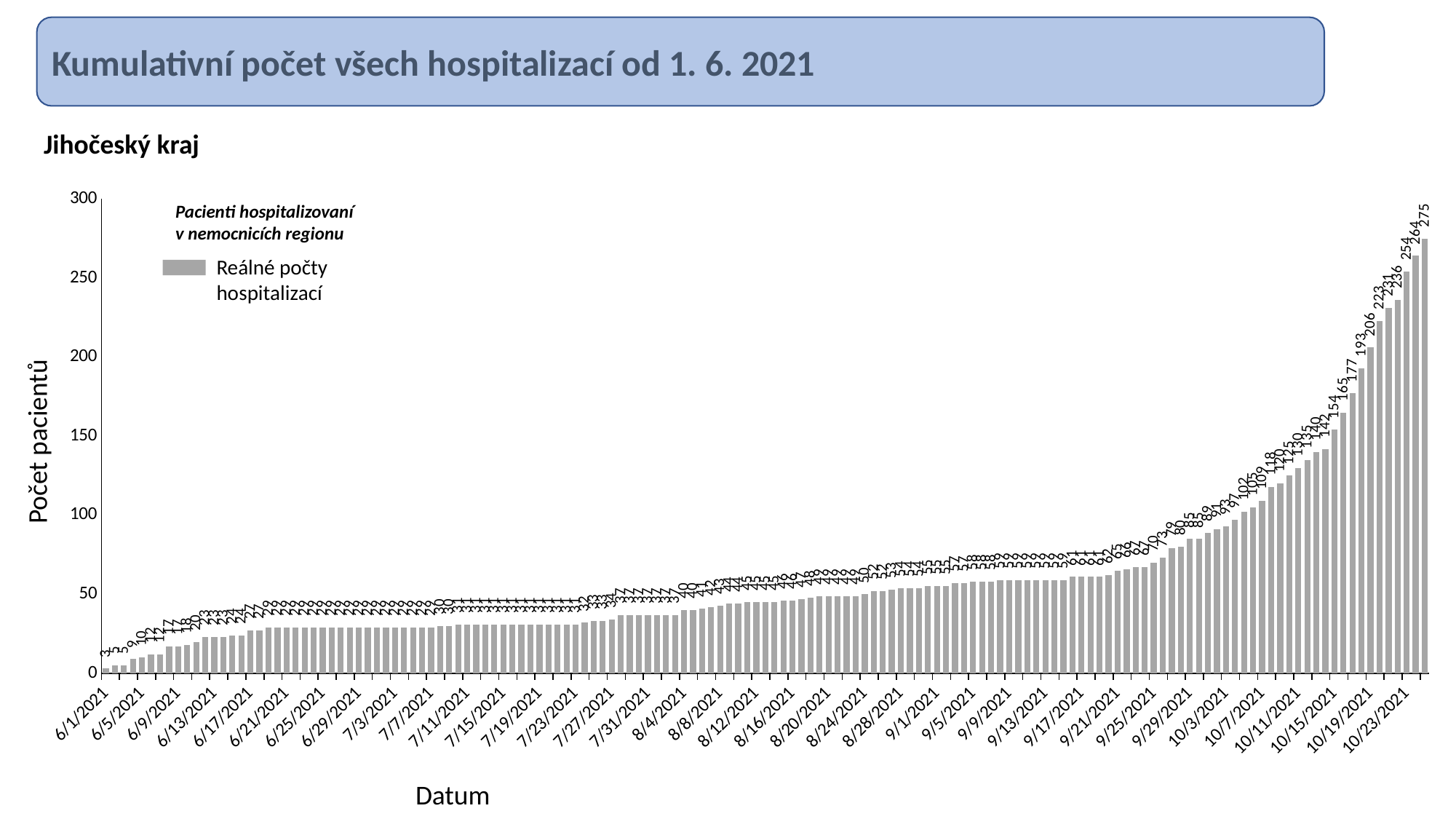

Kumulativní počet všech hospitalizací od 1. 6. 2021
Jihočeský kraj

### Chart

| Category |  |  |  |
|---|---|---|---|
| 44348 | 3.0 | None | None |
| 44349 | 5.0 | None | None |
| 44350 | 5.0 | None | None |
| 44351 | 9.0 | None | None |
| 44352 | 10.0 | None | None |
| 44353 | 12.0 | None | None |
| 44354 | 12.0 | None | None |
| 44355 | 17.0 | None | None |
| 44356 | 17.0 | None | None |
| 44357 | 18.0 | None | None |
| 44358 | 20.0 | None | None |
| 44359 | 23.0 | None | None |
| 44360 | 23.0 | None | None |
| 44361 | 23.0 | None | None |
| 44362 | 24.0 | None | None |
| 44363 | 24.0 | None | None |
| 44364 | 27.0 | None | None |
| 44365 | 27.0 | None | None |
| 44366 | 29.0 | None | None |
| 44367 | 29.0 | None | None |
| 44368 | 29.0 | None | None |
| 44369 | 29.0 | None | None |
| 44370 | 29.0 | None | None |
| 44371 | 29.0 | None | None |
| 44372 | 29.0 | None | None |
| 44373 | 29.0 | None | None |
| 44374 | 29.0 | None | None |
| 44375 | 29.0 | None | None |
| 44376 | 29.0 | None | None |
| 44377 | 29.0 | None | None |
| 44378 | 29.0 | None | None |
| 44379 | 29.0 | None | None |
| 44380 | 29.0 | None | None |
| 44381 | 29.0 | None | None |
| 44382 | 29.0 | None | None |
| 44383 | 29.0 | None | None |
| 44384 | 29.0 | None | None |
| 44385 | 30.0 | None | None |
| 44386 | 30.0 | None | None |
| 44387 | 31.0 | None | None |
| 44388 | 31.0 | None | None |
| 44389 | 31.0 | None | None |
| 44390 | 31.0 | None | None |
| 44391 | 31.0 | None | None |
| 44392 | 31.0 | None | None |
| 44393 | 31.0 | None | None |
| 44394 | 31.0 | None | None |
| 44395 | 31.0 | None | None |
| 44396 | 31.0 | None | None |
| 44397 | 31.0 | None | None |
| 44398 | 31.0 | None | None |
| 44399 | 31.0 | None | None |
| 44400 | 31.0 | None | None |
| 44401 | 32.0 | None | None |
| 44402 | 33.0 | None | None |
| 44403 | 33.0 | None | None |
| 44404 | 34.0 | None | None |
| 44405 | 37.0 | None | None |
| 44406 | 37.0 | None | None |
| 44407 | 37.0 | None | None |
| 44408 | 37.0 | None | None |
| 44409 | 37.0 | None | None |
| 44410 | 37.0 | None | None |
| 44411 | 37.0 | None | None |
| 44412 | 40.0 | None | None |
| 44413 | 40.0 | None | None |
| 44414 | 41.0 | None | None |
| 44415 | 42.0 | None | None |
| 44416 | 43.0 | None | None |
| 44417 | 44.0 | None | None |
| 44418 | 44.0 | None | None |
| 44419 | 45.0 | None | None |
| 44420 | 45.0 | None | None |
| 44421 | 45.0 | None | None |
| 44422 | 45.0 | None | None |
| 44423 | 46.0 | None | None |
| 44424 | 46.0 | None | None |
| 44425 | 47.0 | None | None |
| 44426 | 48.0 | None | None |
| 44427 | 49.0 | None | None |
| 44428 | 49.0 | None | None |
| 44429 | 49.0 | None | None |
| 44430 | 49.0 | None | None |
| 44431 | 49.0 | None | None |
| 44432 | 50.0 | None | None |
| 44433 | 52.0 | None | None |
| 44434 | 52.0 | None | None |
| 44435 | 53.0 | None | None |
| 44436 | 54.0 | None | None |
| 44437 | 54.0 | None | None |
| 44438 | 54.0 | None | None |
| 44439 | 55.0 | None | None |
| 44440 | 55.0 | None | None |
| 44441 | 55.0 | None | None |
| 44442 | 57.0 | None | None |
| 44443 | 57.0 | None | None |
| 44444 | 58.0 | None | None |
| 44445 | 58.0 | None | None |
| 44446 | 58.0 | None | None |
| 44447 | 59.0 | None | None |
| 44448 | 59.0 | None | None |
| 44449 | 59.0 | None | None |
| 44450 | 59.0 | None | None |
| 44451 | 59.0 | None | None |
| 44452 | 59.0 | None | None |
| 44453 | 59.0 | None | None |
| 44454 | 59.0 | None | None |
| 44455 | 61.0 | None | None |
| 44456 | 61.0 | None | None |
| 44457 | 61.0 | None | None |
| 44458 | 61.0 | None | None |
| 44459 | 62.0 | None | None |
| 44460 | 65.0 | None | None |
| 44461 | 66.0 | None | None |
| 44462 | 67.0 | None | None |
| 44463 | 67.0 | None | None |
| 44464 | 70.0 | None | None |
| 44465 | 73.0 | None | None |
| 44466 | 79.0 | None | None |
| 44467 | 80.0 | None | None |
| 44468 | 85.0 | None | None |
| 44469 | 85.0 | None | None |
| 44470 | 89.0 | None | None |
| 44471 | 91.0 | None | None |
| 44472 | 93.0 | None | None |
| 44473 | 97.0 | None | None |
| 44474 | 102.0 | None | None |
| 44475 | 105.0 | None | None |
| 44476 | 109.0 | None | None |
| 44477 | 118.0 | None | None |
| 44478 | 120.0 | None | None |
| 44479 | 125.0 | None | None |
| 44480 | 130.0 | None | None |
| 44481 | 135.0 | None | None |
| 44482 | 140.0 | None | None |
| 44483 | 142.0 | None | None |
| 44484 | 154.0 | None | None |
| 44485 | 165.0 | None | None |
| 44486 | 177.0 | None | None |
| 44487 | 193.0 | None | None |
| 44488 | 206.0 | None | None |
| 44489 | 223.0 | None | None |
| 44490 | 231.0 | None | None |
| 44491 | 236.0 | None | None |
| 44492 | 254.0 | None | None |
| 44493 | 264.0 | None | None |
| 44494 | 275.0 | None | None |
|  | None | None | None |
|  | None | None | None |
|  | None | None | None |
|  | None | None | None |
|  | None | None | None |
|  | None | None | None |
|  | None | None | None |
|  | None | None | None |
|  | None | None | None |
|  | None | None | None |
|  | None | None | None |
|  | None | None | None |
|  | None | None | None |
|  | None | None | None |
|  | None | None | None |
|  | None | None | None |
|  | None | None | None |
|  | None | None | None |
|  | None | None | None |
|  | None | None | None |
|  | None | None | None |
|  | None | None | None |
|  | None | None | None |
|  | None | None | None |
|  | None | None | None |
|  | None | None | None |
|  | None | None | None |
|  | None | None | None |
|  | None | None | None |
|  | None | None | None |
|  | None | None | None |
|  | None | None | None |
|  | None | None | None |
|  | None | None | None |
Pacienti hospitalizovaní v nemocnicích regionu
Reálné počty hospitalizací

Počet pacientů
Datum